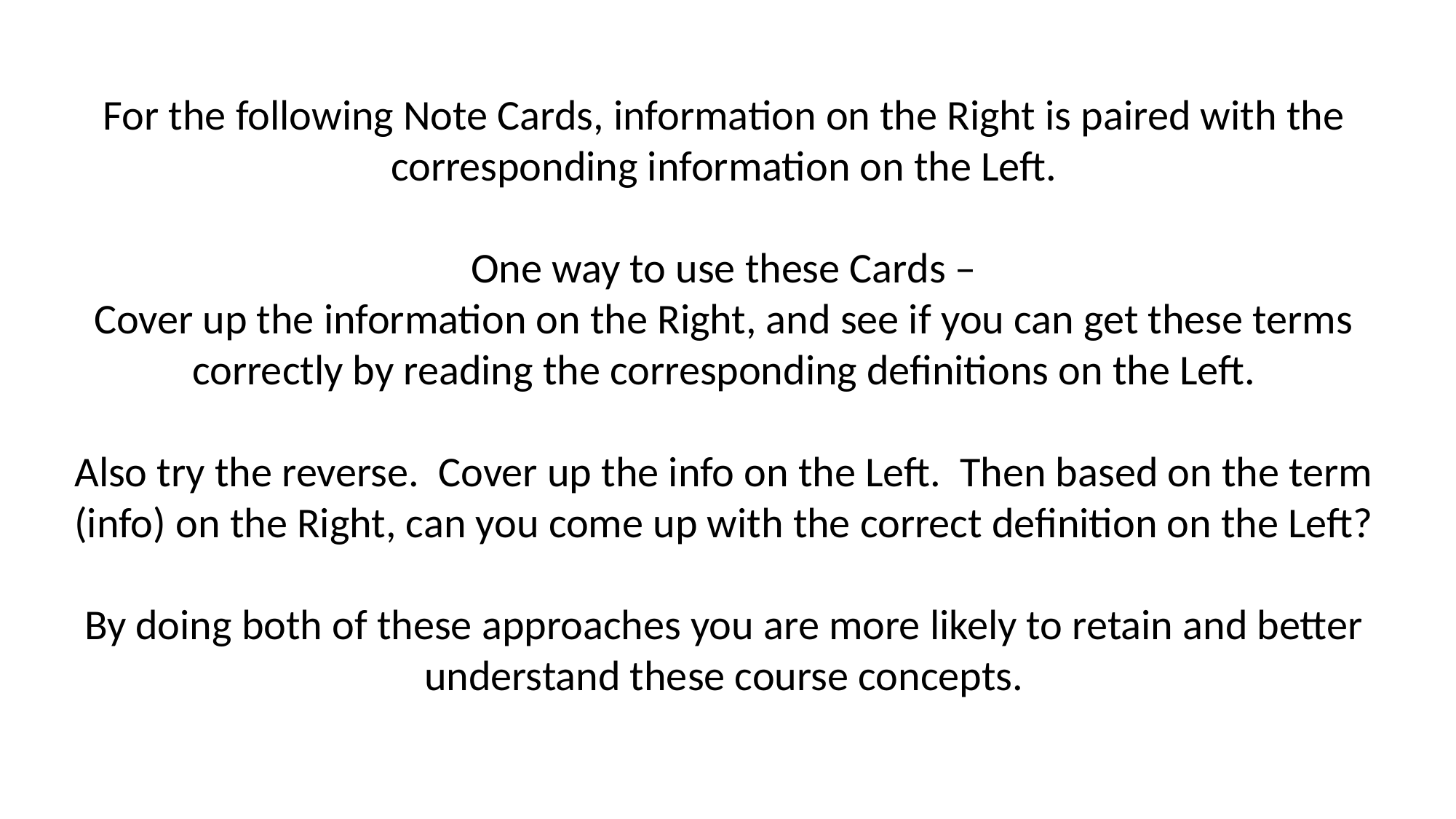

For the following Note Cards, information on the Right is paired with the corresponding information on the Left.

One way to use these Cards –
Cover up the information on the Right, and see if you can get these terms correctly by reading the corresponding definitions on the Left.

Also try the reverse.  Cover up the info on the Left.  Then based on the term (info) on the Right, can you come up with the correct definition on the Left?

By doing both of these approaches you are more likely to retain and better understand these course concepts.